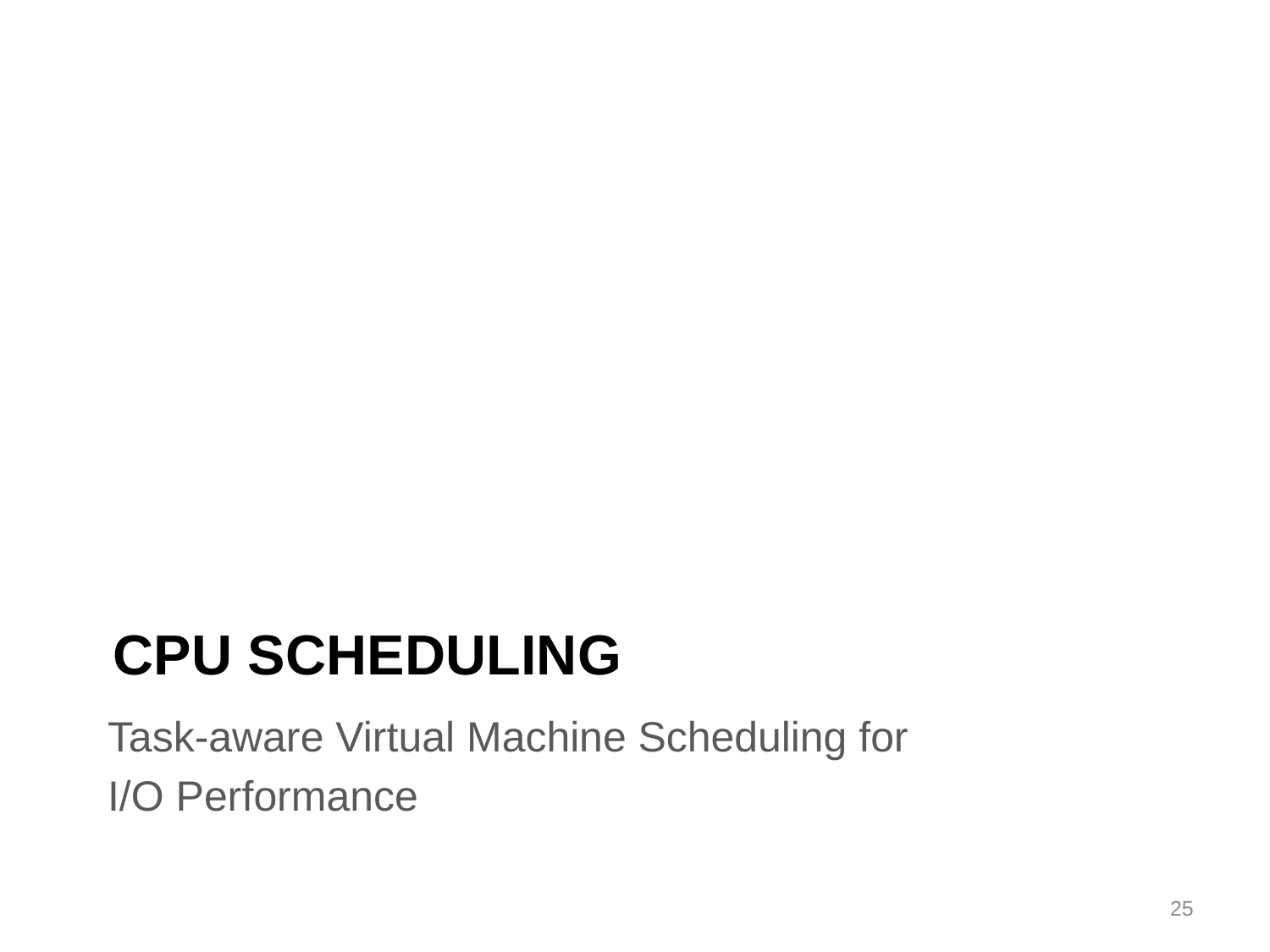

# CPU Scheduling
Task-aware Virtual Machine Scheduling for
I/O Performance
25